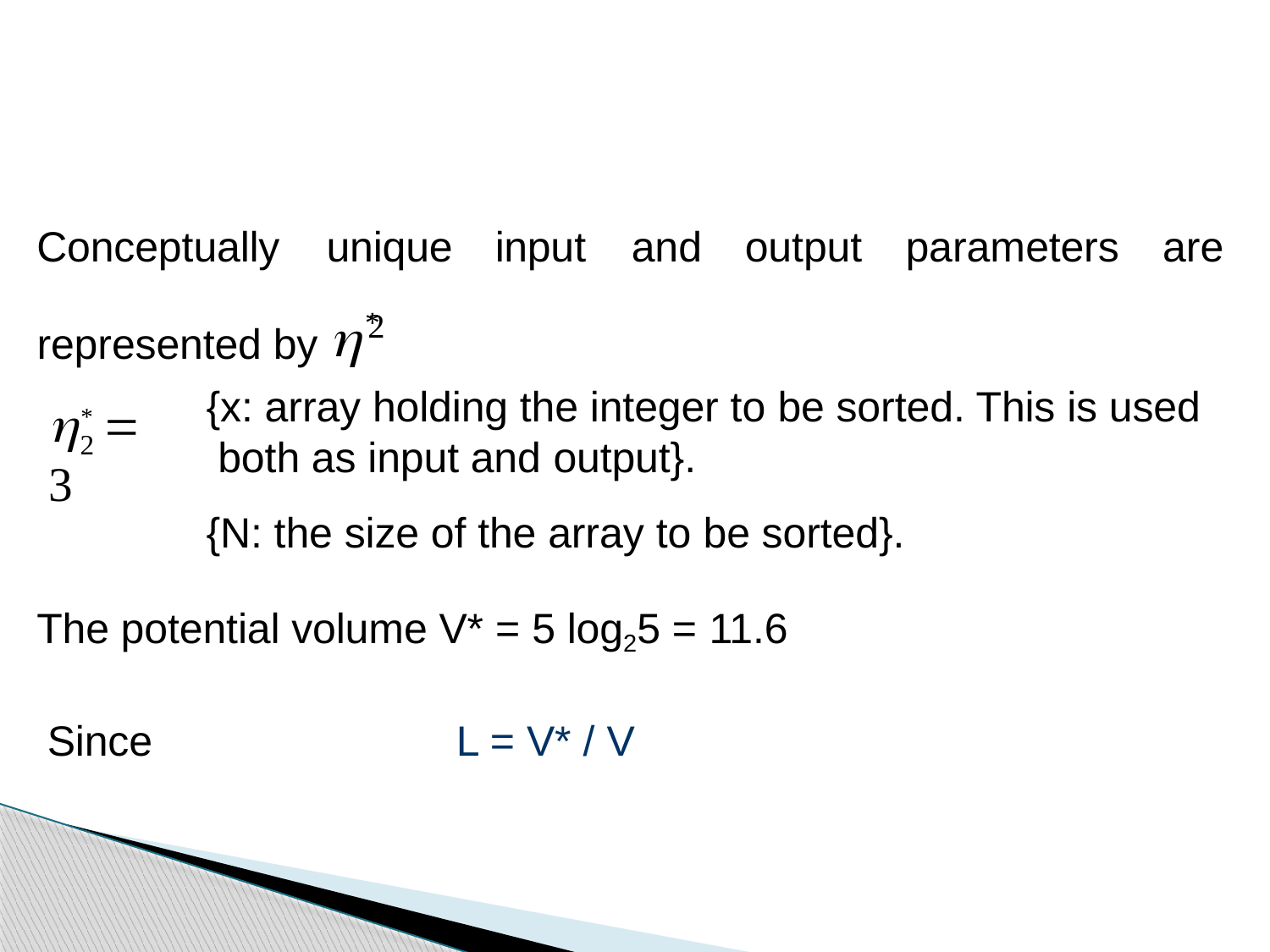

#
Conceptually	unique
input	and	output	parameters	are
represented by η*
2
{x: array holding the integer to be sorted. This is used  both as input and output}.
{N: the size of the array to be sorted}.
η* = 3
2
The potential volume V* = 5 log25 = 11.6

Since	L = V* / V